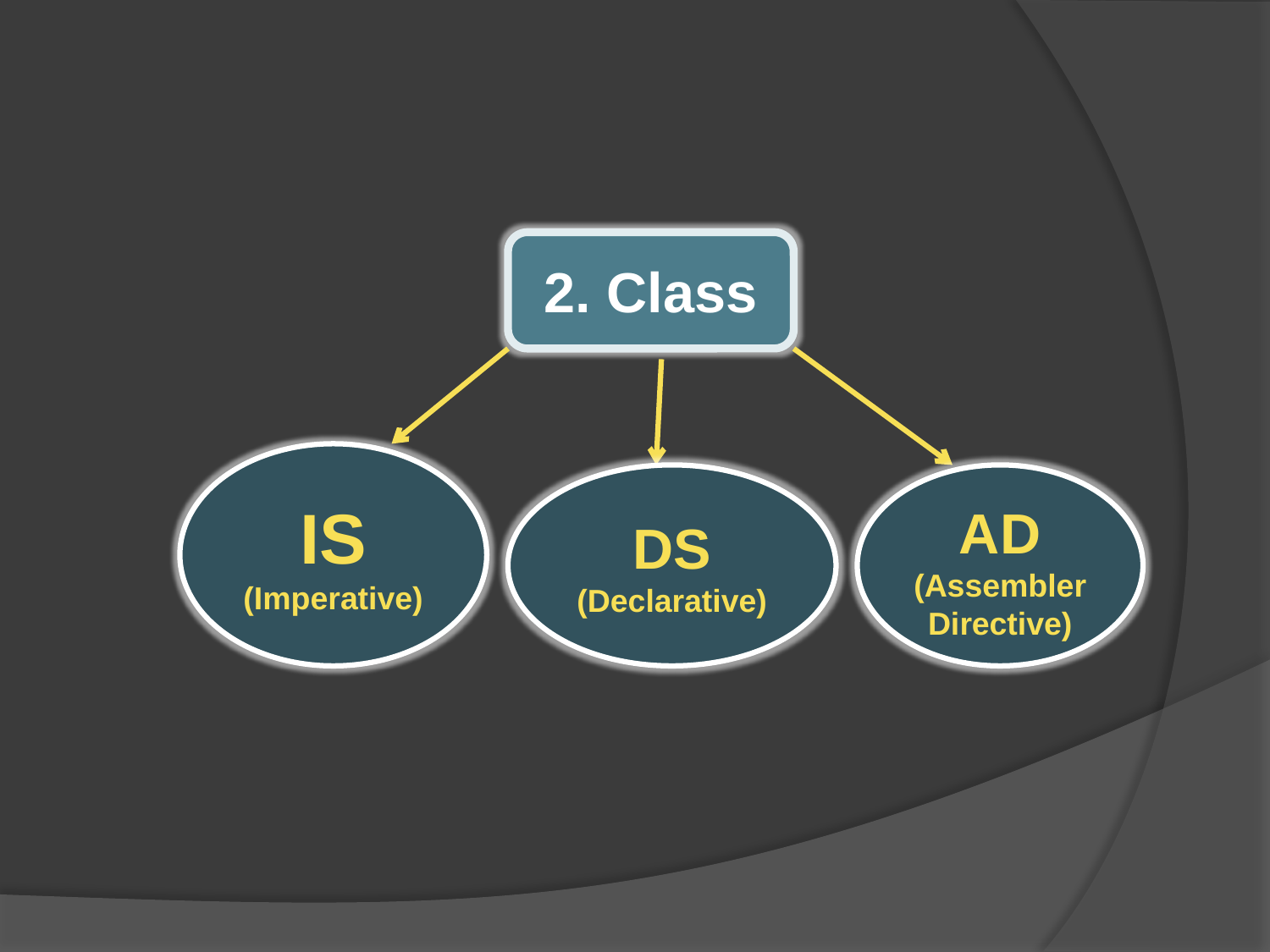

2. Class
IS
(Imperative)

DS
(Declarative)

AD
(Assembler Directive)